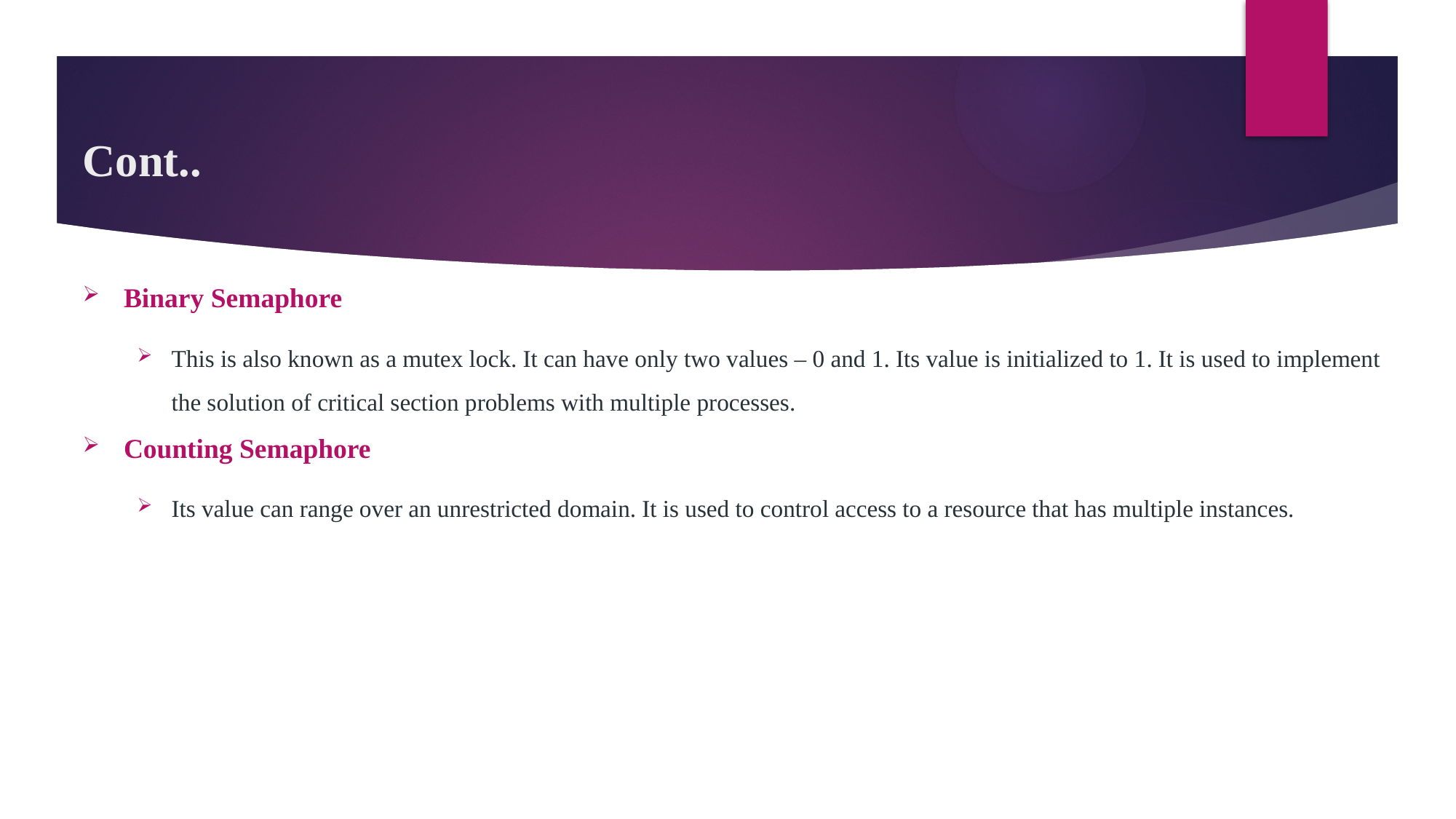

# Cont..
Binary Semaphore
This is also known as a mutex lock. It can have only two values – 0 and 1. Its value is initialized to 1. It is used to implement the solution of critical section problems with multiple processes.
Counting Semaphore
Its value can range over an unrestricted domain. It is used to control access to a resource that has multiple instances.